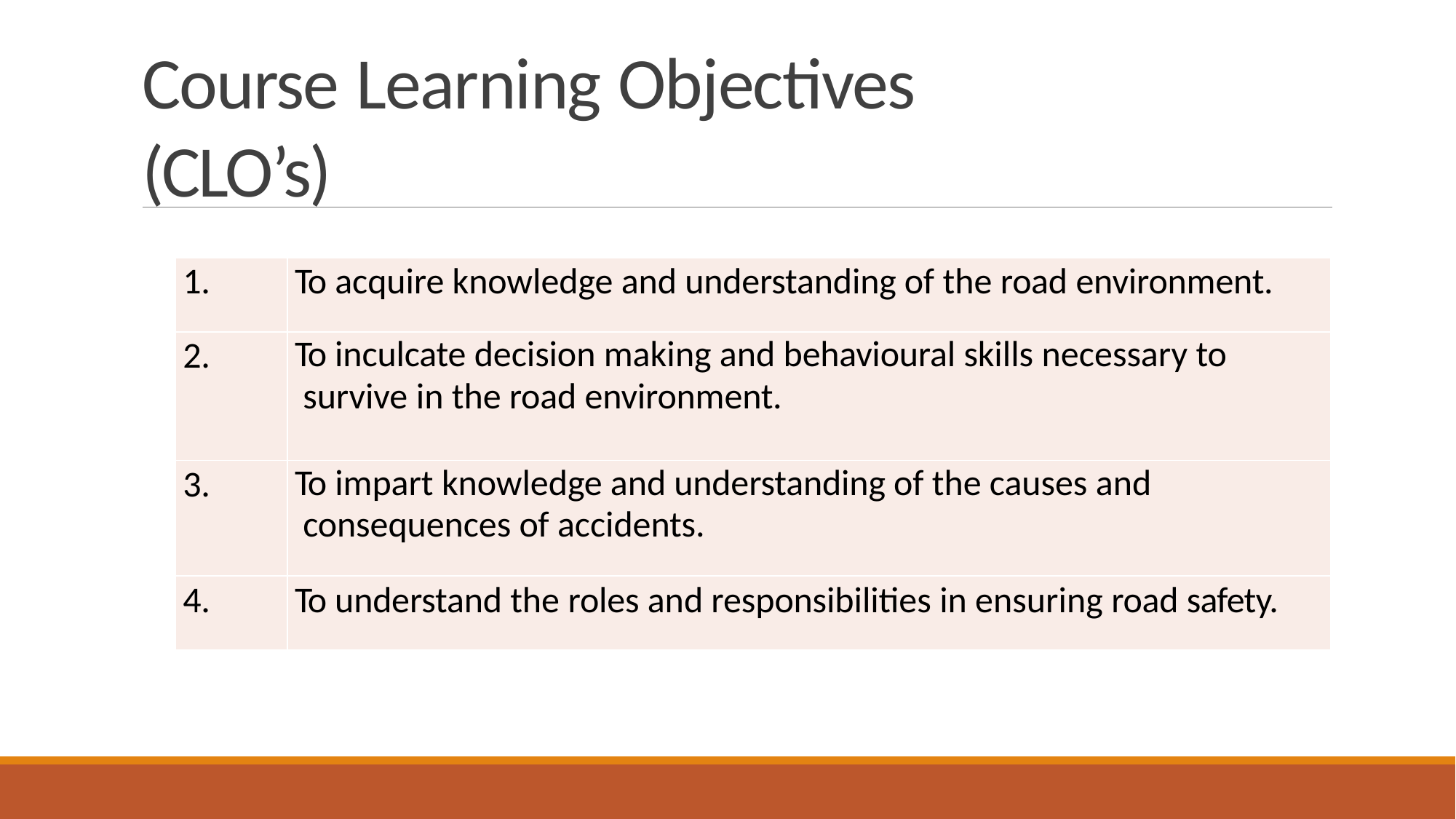

# Course Learning Objectives (CLO’s)

| 1. | To acquire knowledge and understanding of the road environment. |
| --- | --- |
| 2. | To inculcate decision making and behavioural skills necessary to survive in the road environment. |
| 3. | To impart knowledge and understanding of the causes and consequences of accidents. |
| 4. | To understand the roles and responsibilities in ensuring road safety. |